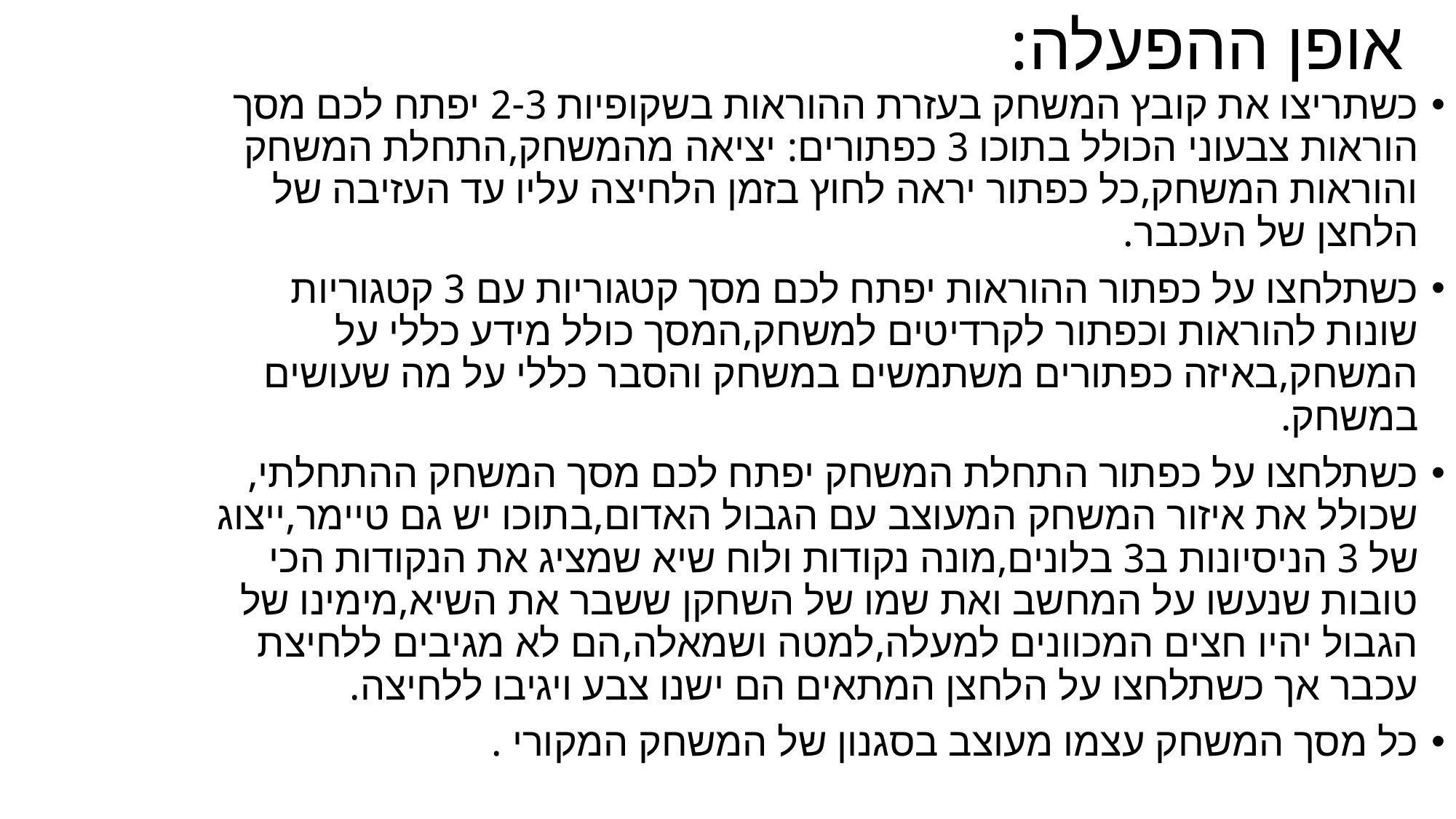

# אופן ההפעלה:
כשתריצו את קובץ המשחק בעזרת ההוראות בשקופיות 2-3 יפתח לכם מסך הוראות צבעוני הכולל בתוכו 3 כפתורים: יציאה מהמשחק,התחלת המשחק והוראות המשחק,כל כפתור יראה לחוץ בזמן הלחיצה עליו עד העזיבה של הלחצן של העכבר.
כשתלחצו על כפתור ההוראות יפתח לכם מסך קטגוריות עם 3 קטגוריות שונות להוראות וכפתור לקרדיטים למשחק,המסך כולל מידע כללי על המשחק,באיזה כפתורים משתמשים במשחק והסבר כללי על מה שעושים במשחק.
כשתלחצו על כפתור התחלת המשחק יפתח לכם מסך המשחק ההתחלתי,שכולל את איזור המשחק המעוצב עם הגבול האדום,בתוכו יש גם טיימר,ייצוג של 3 הניסיונות ב3 בלונים,מונה נקודות ולוח שיא שמציג את הנקודות הכי טובות שנעשו על המחשב ואת שמו של השחקן ששבר את השיא,מימינו של הגבול יהיו חצים המכוונים למעלה,למטה ושמאלה,הם לא מגיבים ללחיצת עכבר אך כשתלחצו על הלחצן המתאים הם ישנו צבע ויגיבו ללחיצה.
כל מסך המשחק עצמו מעוצב בסגנון של המשחק המקורי .